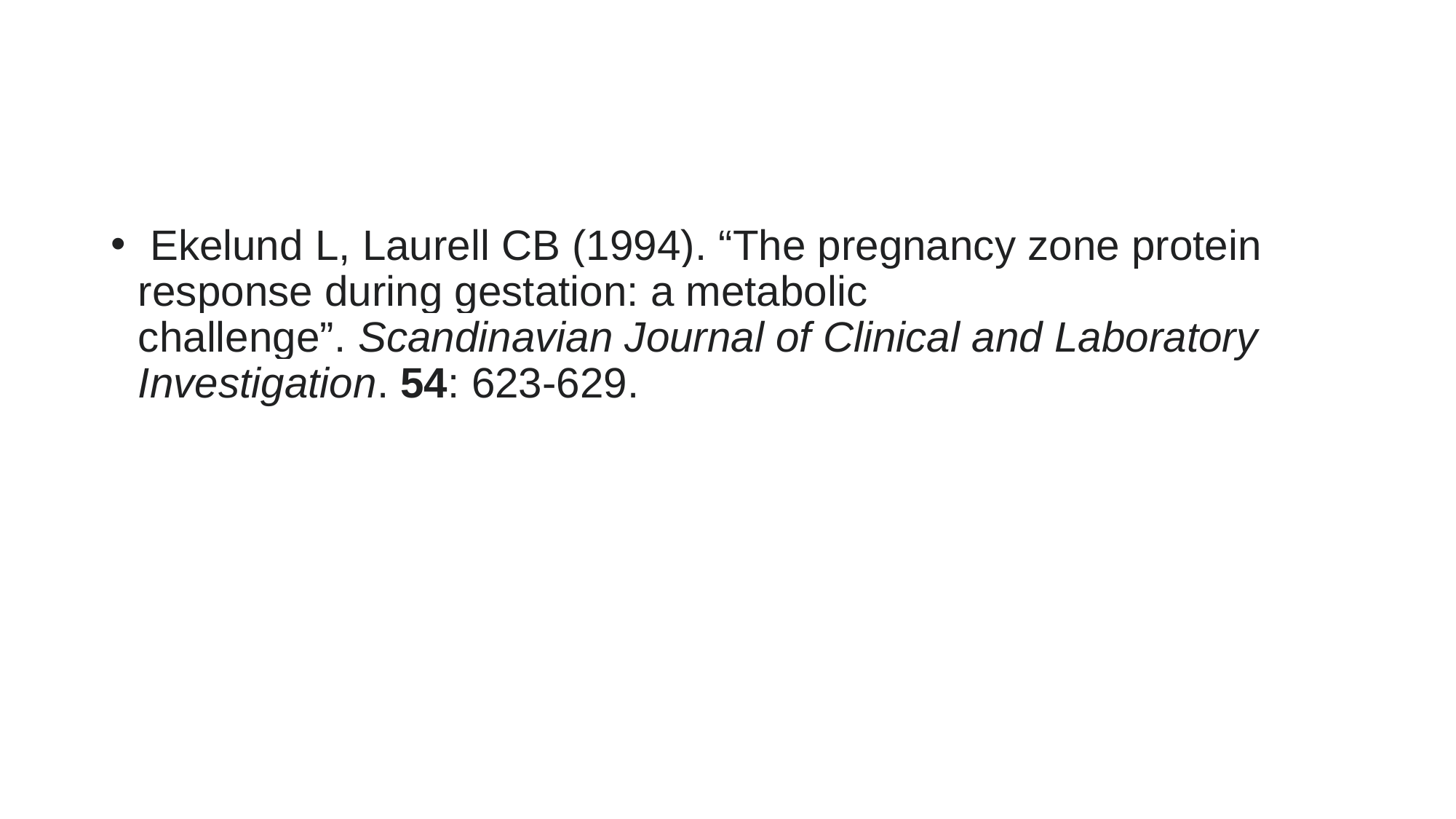

#
 Ekelund L, Laurell CB (1994). “The pregnancy zone protein response during gestation: a metabolic challenge”. Scandinavian Journal of Clinical and Laboratory Investigation. 54: 623-629.